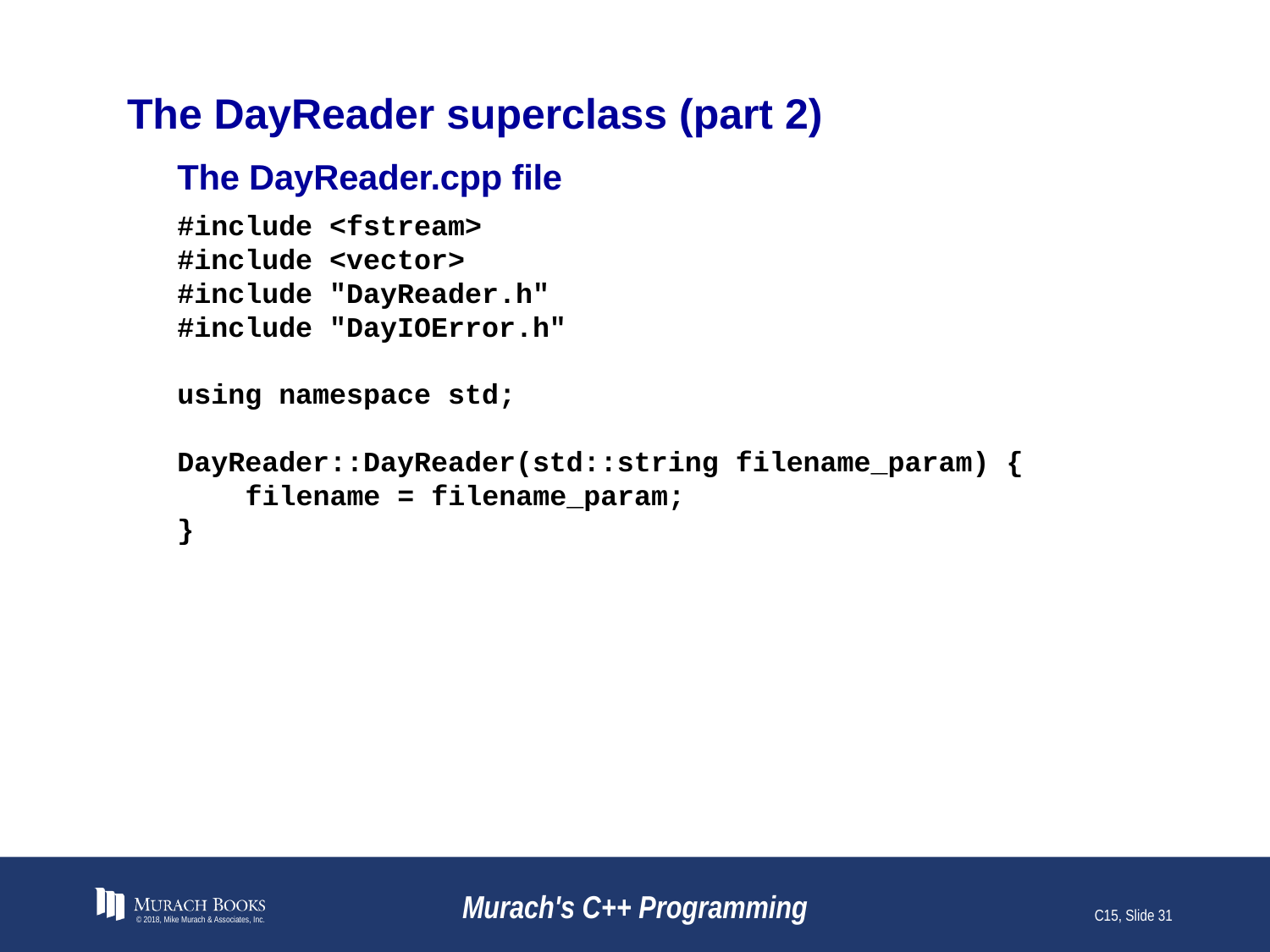

# The DayReader superclass (part 2)
The DayReader.cpp file
#include <fstream>
#include <vector>
#include "DayReader.h"
#include "DayIOError.h"

using namespace std;

DayReader::DayReader(std::string filename_param) {
    filename = filename_param;
}

© 2018, Mike Murach & Associates, Inc.
Murach's C++ Programming

C15, Slide 31